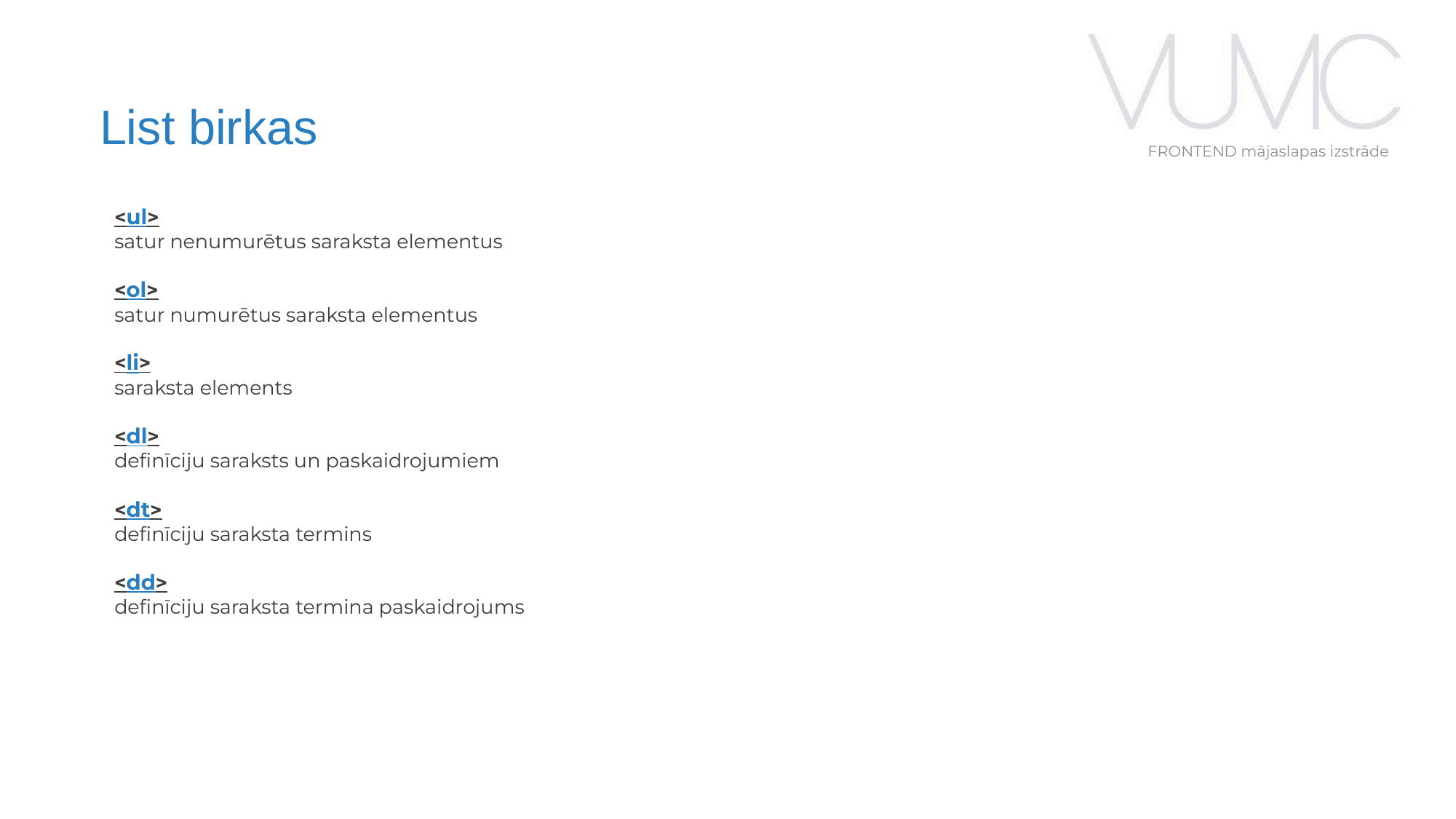

List birkas
FRONTEND mājaslapas izstrāde
<ul>
satur nenumurētus saraksta elementus

<ol>
satur numurētus saraksta elementus

<li>
saraksta elements

<dl>
definīciju saraksts un paskaidrojumiem

<dt>
definīciju saraksta termins

<dd>
definīciju saraksta termina paskaidrojums

38